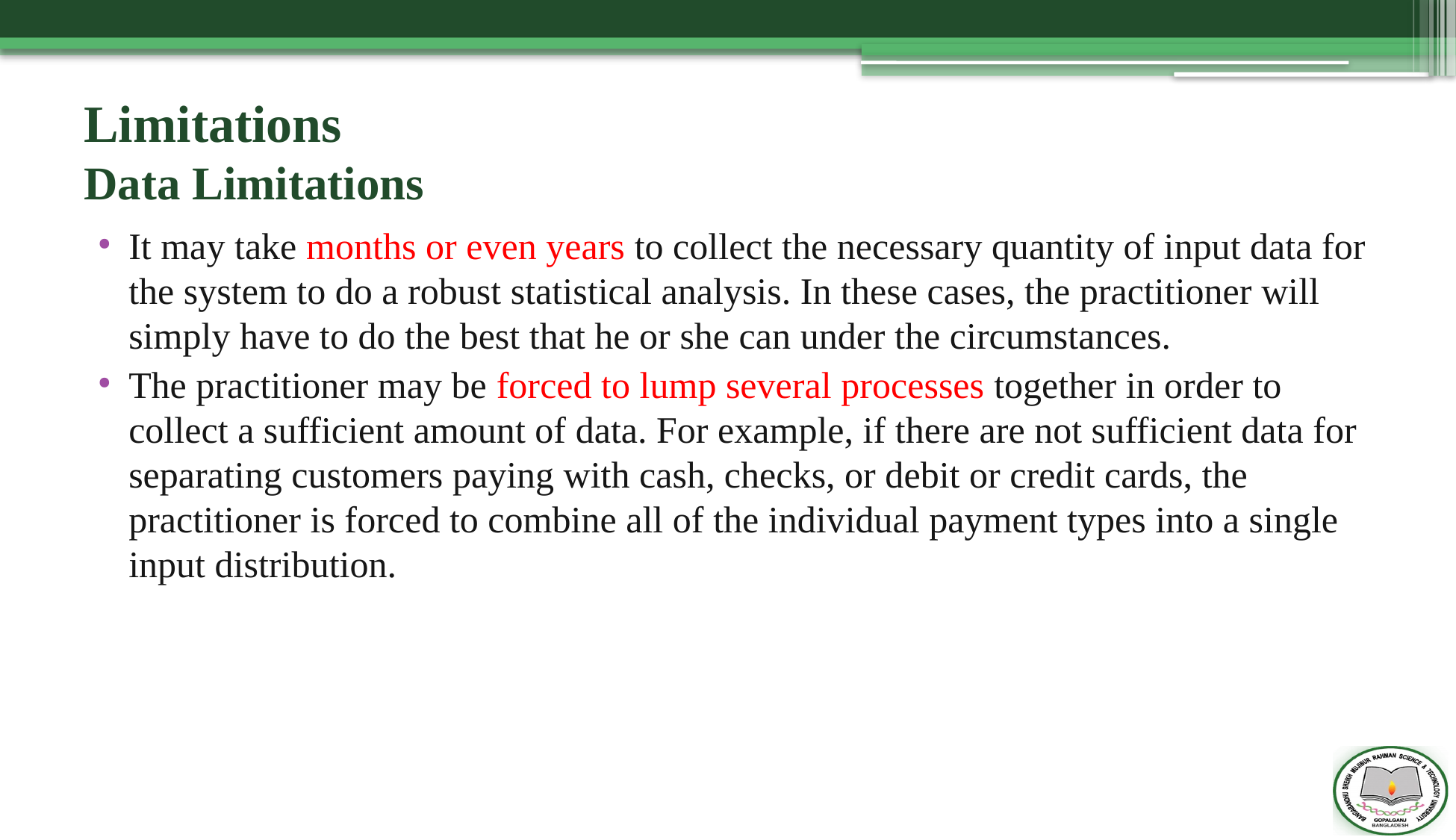

# Limitations Data Limitations
It may take months or even years to collect the necessary quantity of input data for the system to do a robust statistical analysis. In these cases, the practitioner will simply have to do the best that he or she can under the circumstances.
The practitioner may be forced to lump several processes together in order to collect a sufficient amount of data. For example, if there are not sufficient data for separating customers paying with cash, checks, or debit or credit cards, the practitioner is forced to combine all of the individual payment types into a single input distribution.